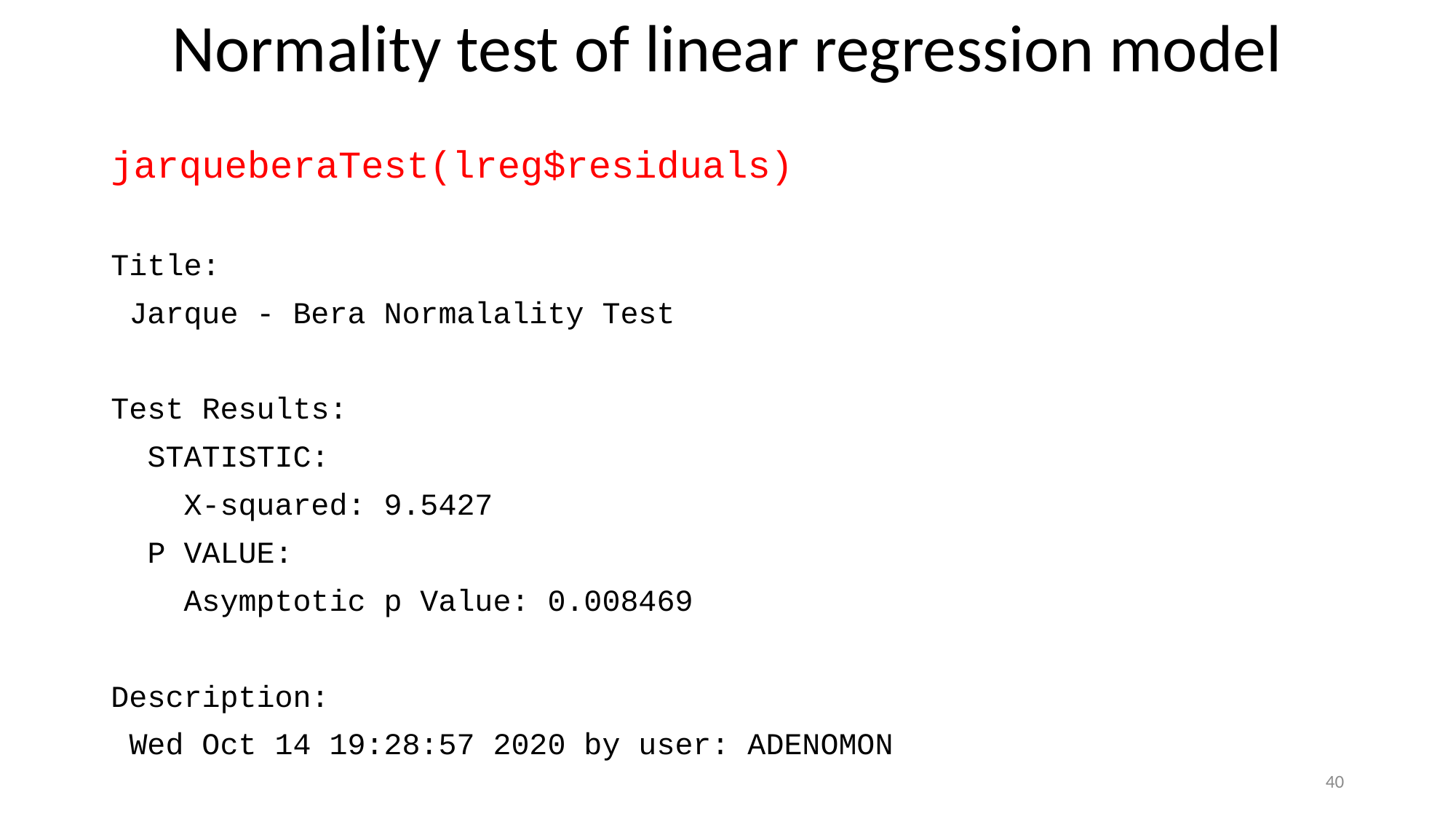

# Normality test of linear regression model
jarqueberaTest(lreg$residuals)

Title:
 Jarque - Bera Normalality Test

Test Results:
  STATISTIC:
    X-squared: 9.5427
  P VALUE:
    Asymptotic p Value: 0.008469

Description:
 Wed Oct 14 19:28:57 2020 by user: ADENOMON

40